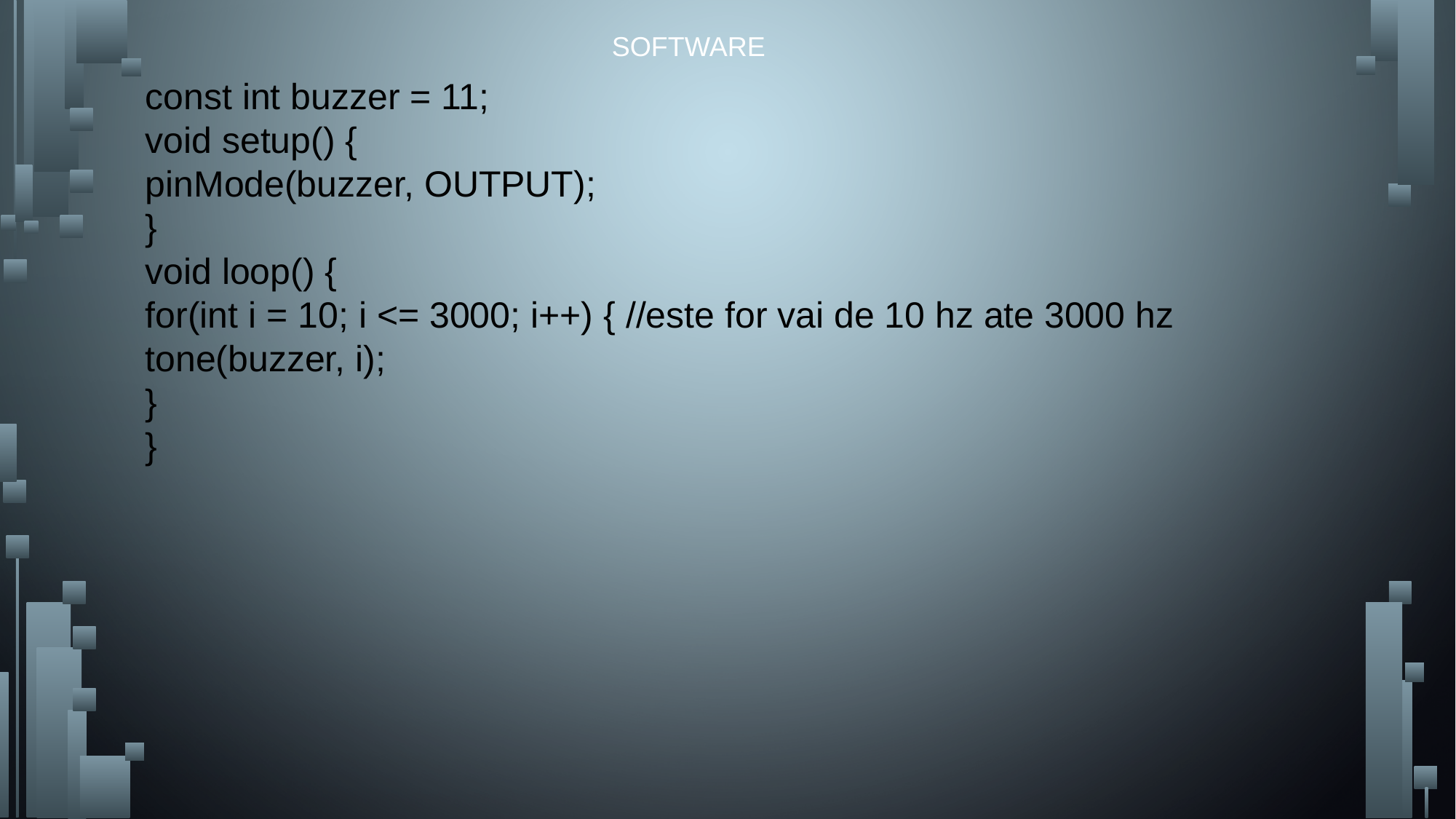

SOFTWARE
const int buzzer = 11;
void setup() {
pinMode(buzzer, OUTPUT);
}
void loop() {
for(int i = 10; i <= 3000; i++) { //este for vai de 10 hz ate 3000 hz
tone(buzzer, i);
}
}